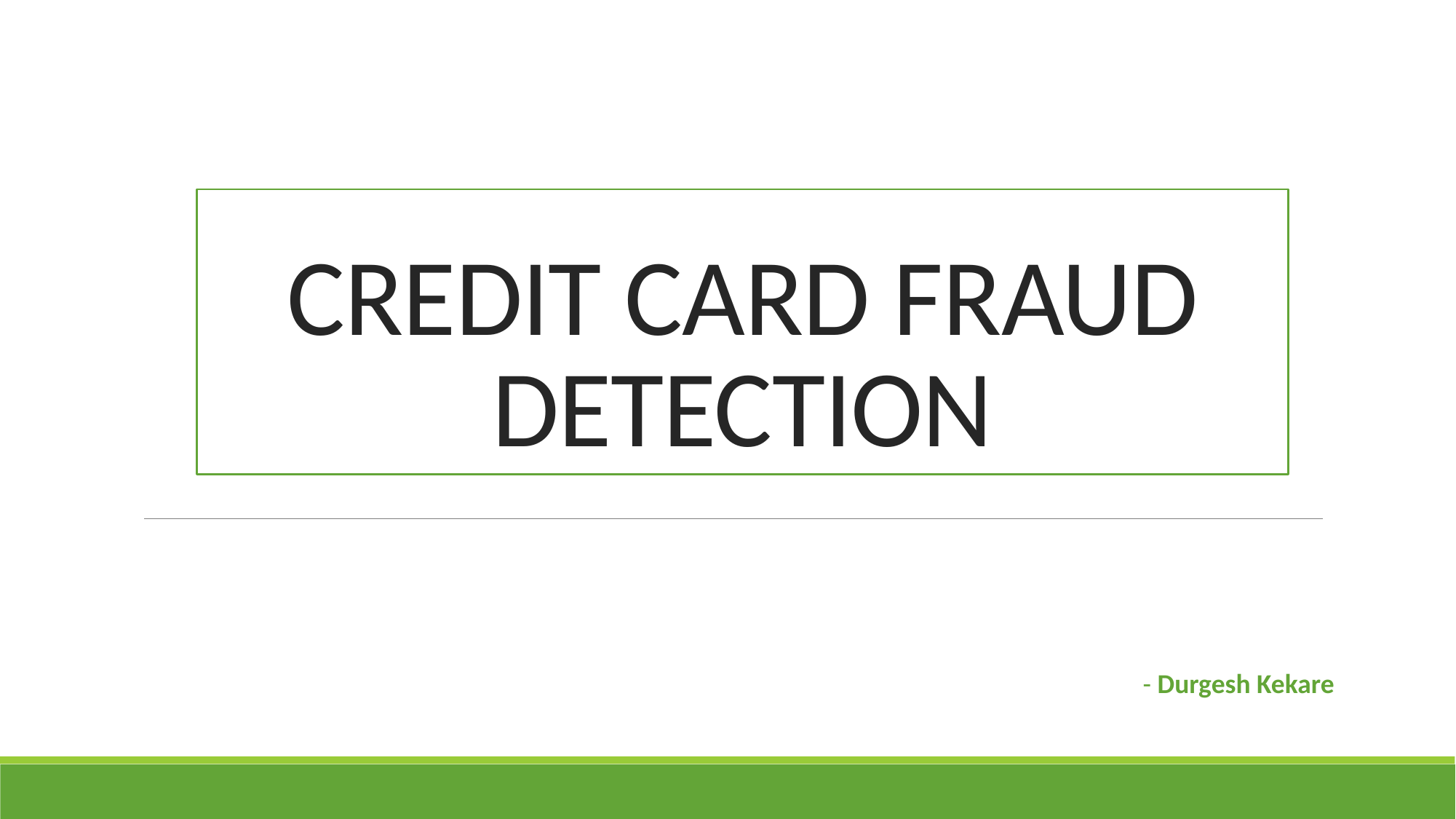

# CREDIT CARD FRAUD DETECTION
- Durgesh Kekare